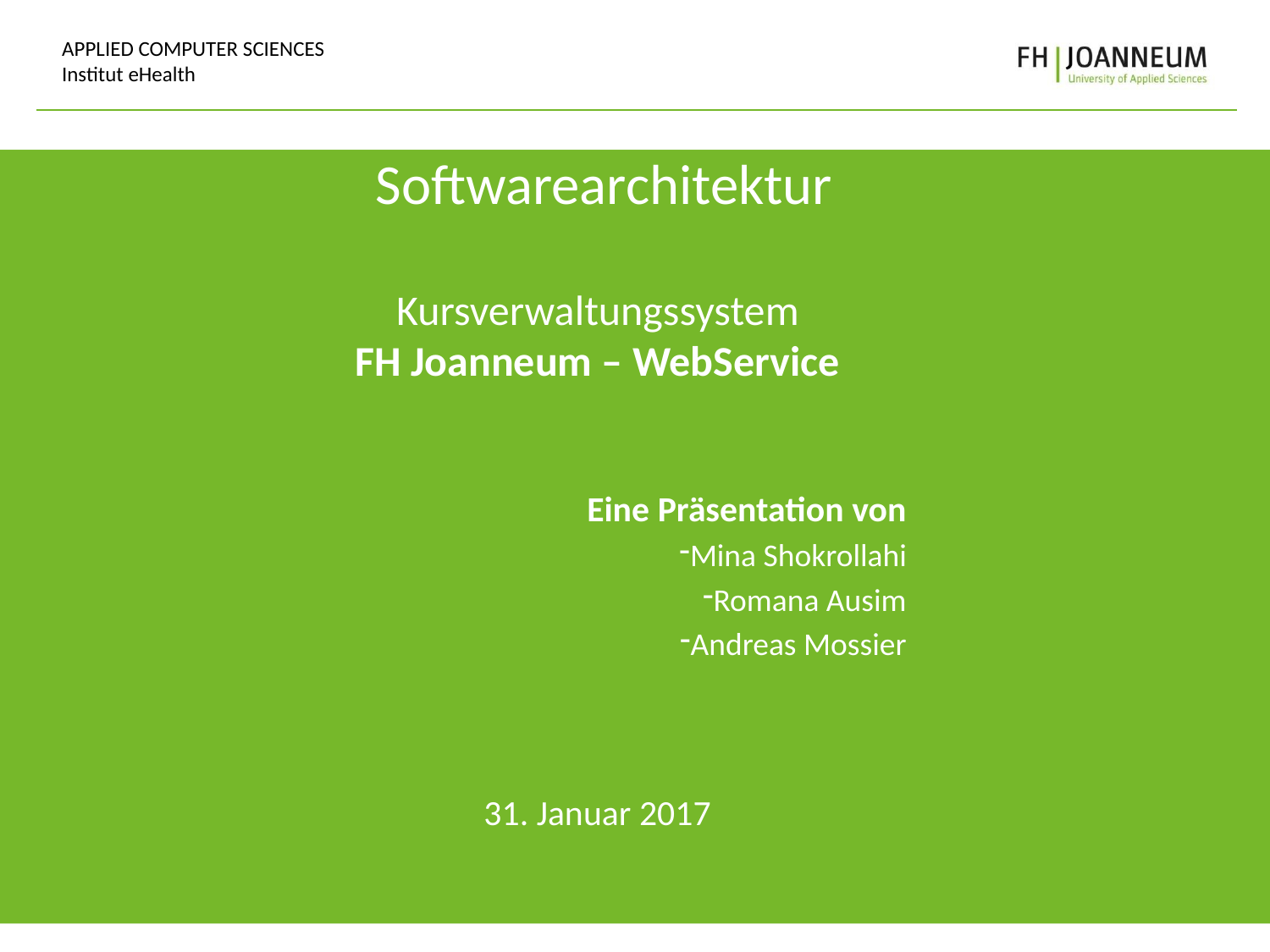

# Softwarearchitektur Kursverwaltungssystem FH Joanneum – WebService
Eine Präsentation von
Mina Shokrollahi
Romana Ausim
Andreas Mossier

31. Januar 2017